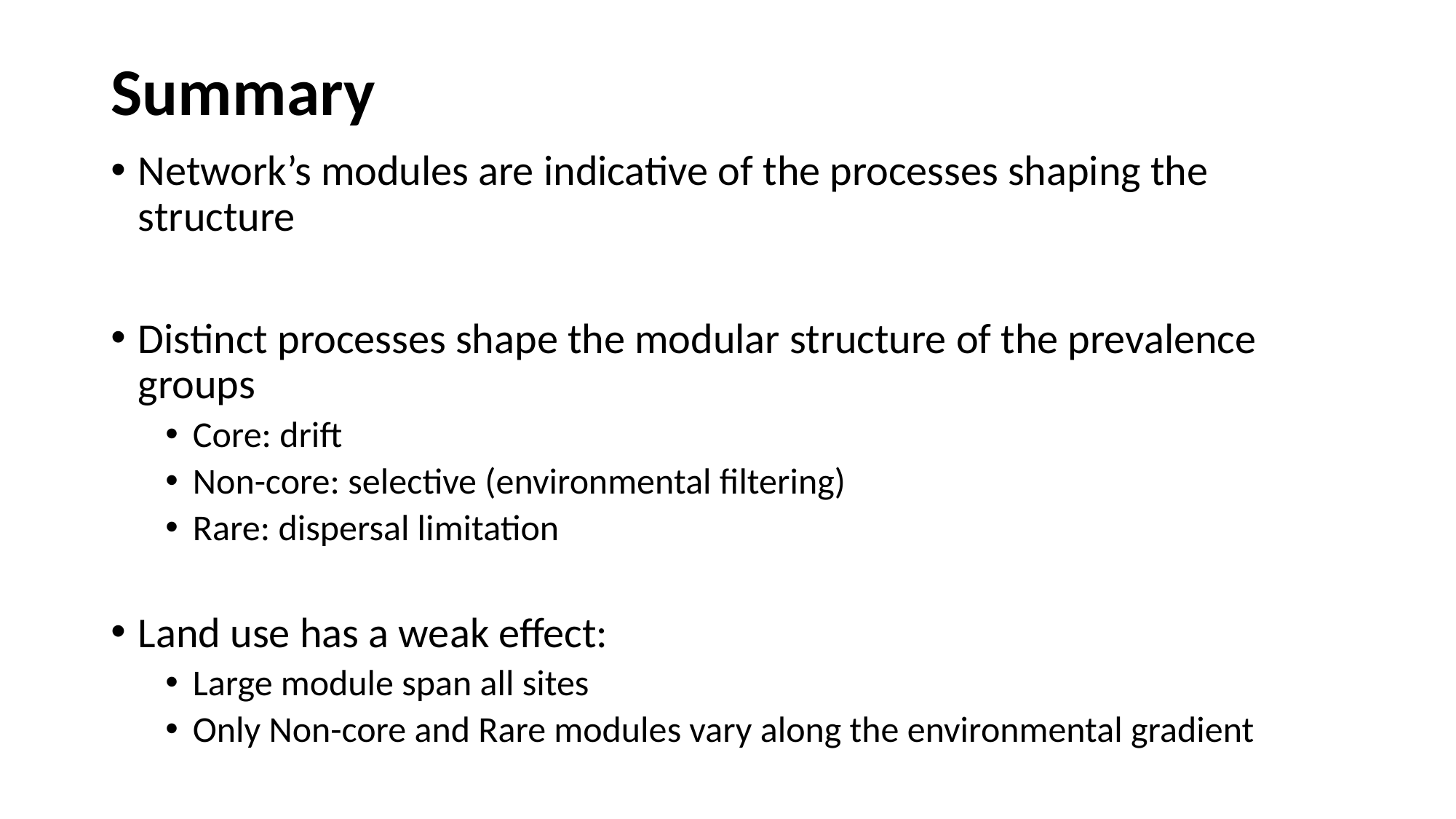

# Summary
Network’s modules are indicative of the processes shaping the structure

Distinct processes shape the modular structure of the prevalence groups
Core: drift
Non-core: selective (environmental filtering)
Rare: dispersal limitation

Land use has a weak effect:
Large module span all sites
Only Non-core and Rare modules vary along the environmental gradient